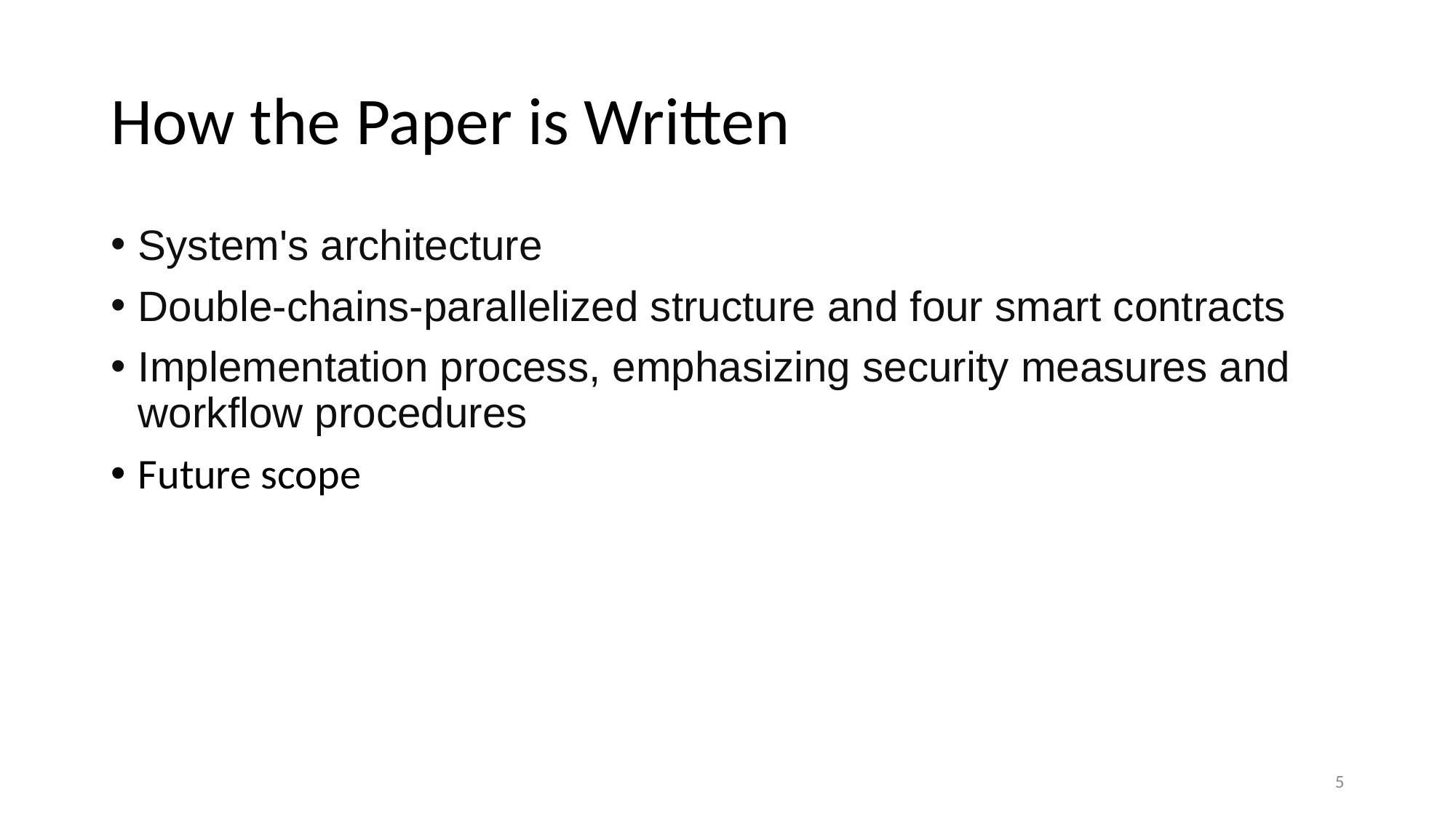

# How the Paper is Written
System's architecture
Double-chains-parallelized structure and four smart contracts
Implementation process, emphasizing security measures and workflow procedures
Future scope
5